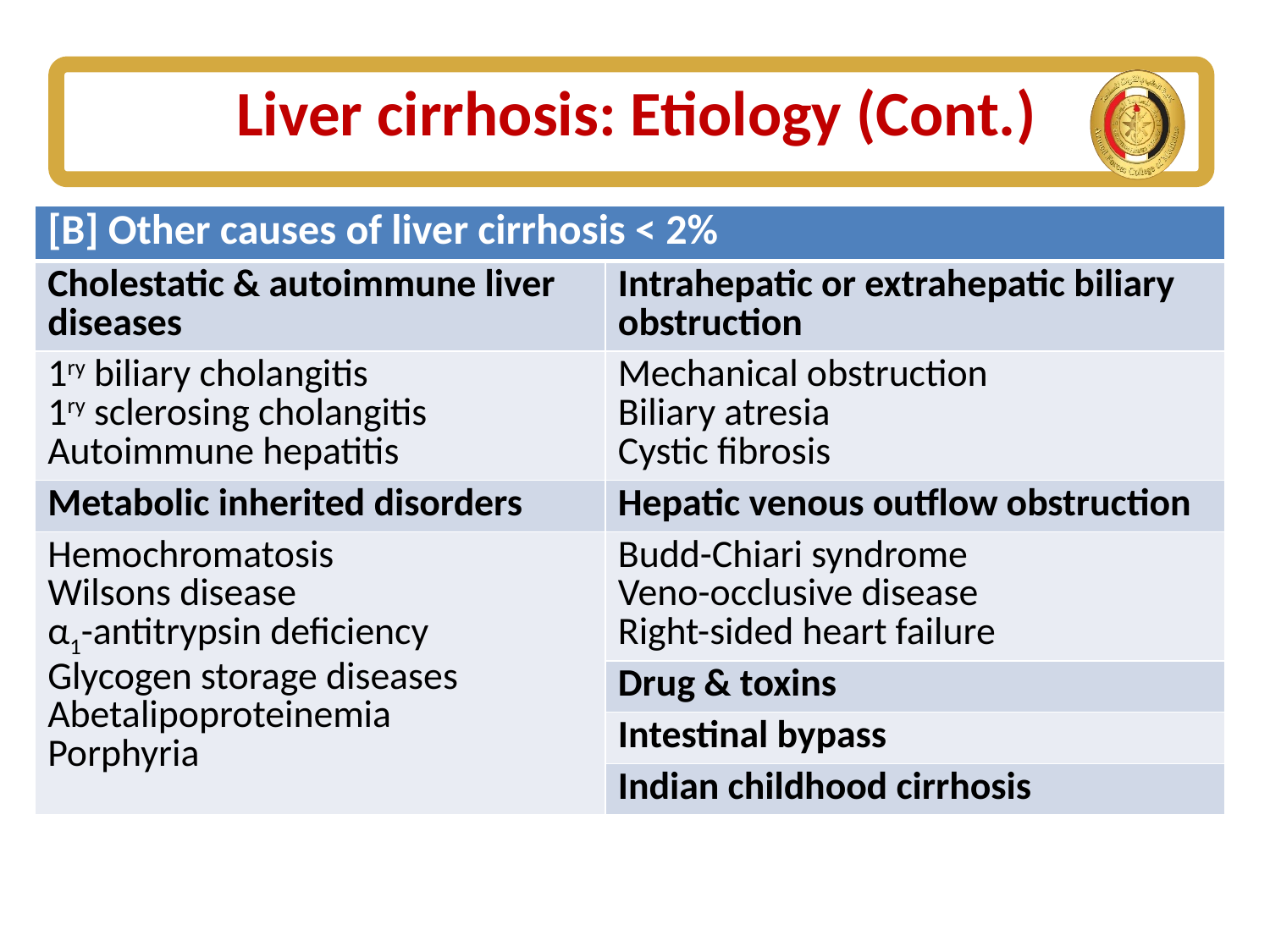

# Liver cirrhosis: Etiology (Cont.)
| [B] Other causes of liver cirrhosis < 2% |  |
| --- | --- |
| Cholestatic & autoimmune liver diseases | Intrahepatic or extrahepatic biliary obstruction |
| 1ry biliary cholangitis 1ry sclerosing cholangitis Autoimmune hepatitis | Mechanical obstruction Biliary atresia Cystic fibrosis |
| Metabolic inherited disorders | Hepatic venous outflow obstruction |
| Hemochromatosis Wilsons disease α1-antitrypsin deficiency Glycogen storage diseases Abetalipoproteinemia Porphyria | Budd-Chiari syndrome Veno-occlusive disease Right-sided heart failure |
|  | Drug & toxins |
|  | Intestinal bypass |
|  | Indian childhood cirrhosis |